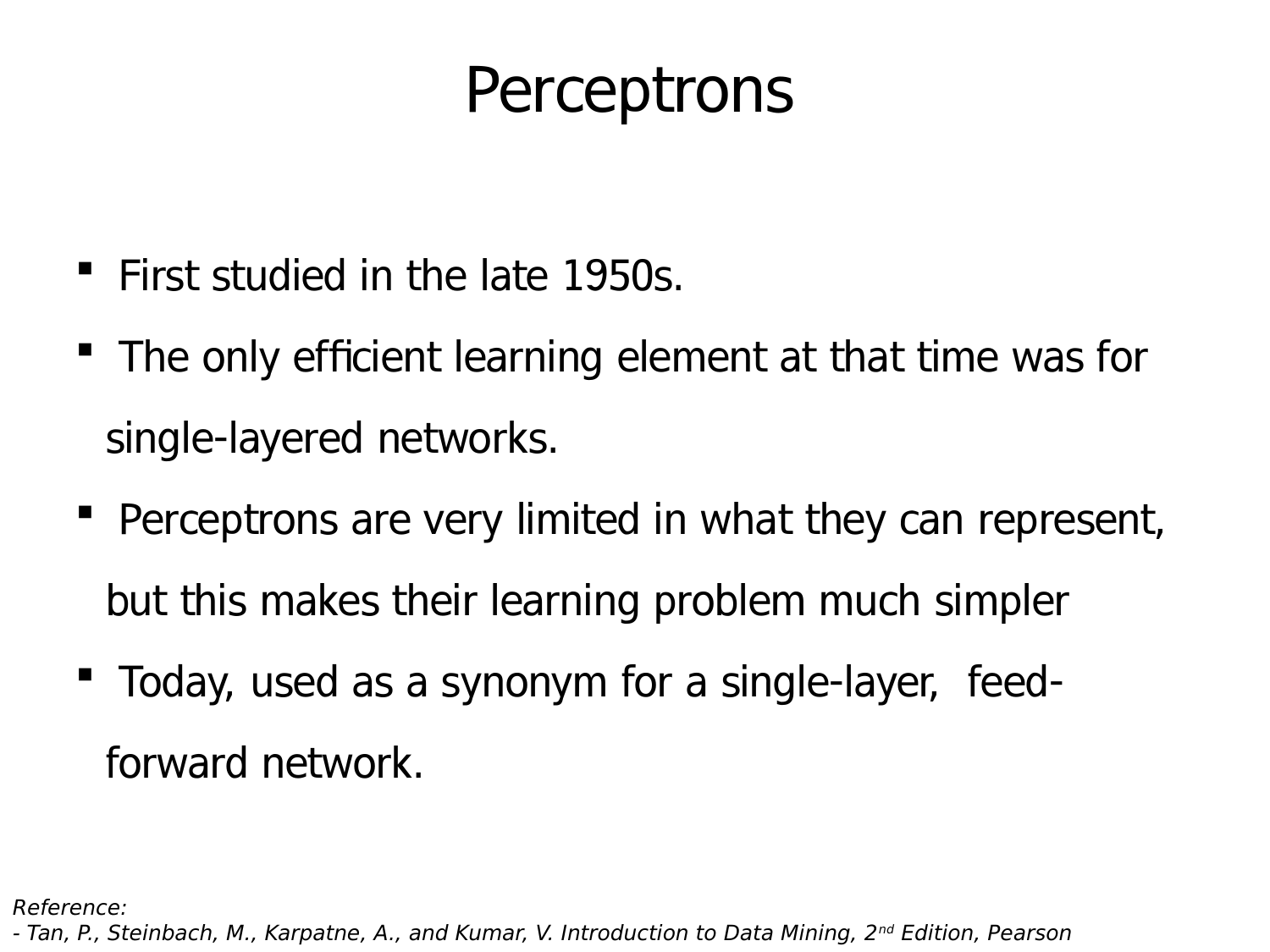

Perceptrons
 First studied in the late 1950s.
 The only efficient learning element at that time was for single-layered networks.
 Perceptrons are very limited in what they can represent,  but this makes their learning problem much simpler
 Today, used as a synonym for a single-layer,  feed-forward network.